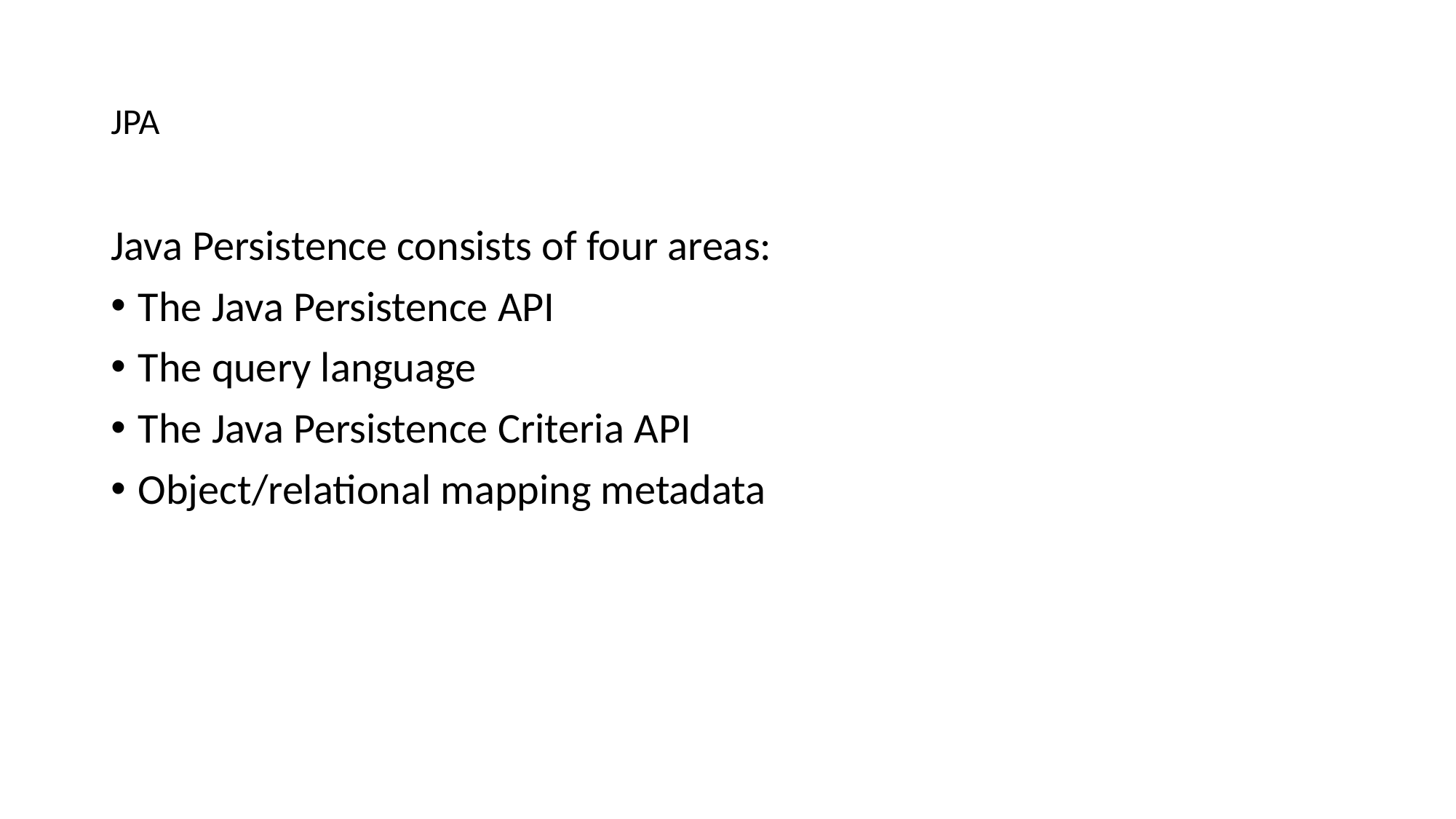

# JPA
Java Persistence consists of four areas:
The Java Persistence API
The query language
The Java Persistence Criteria API
Object/relational mapping metadata